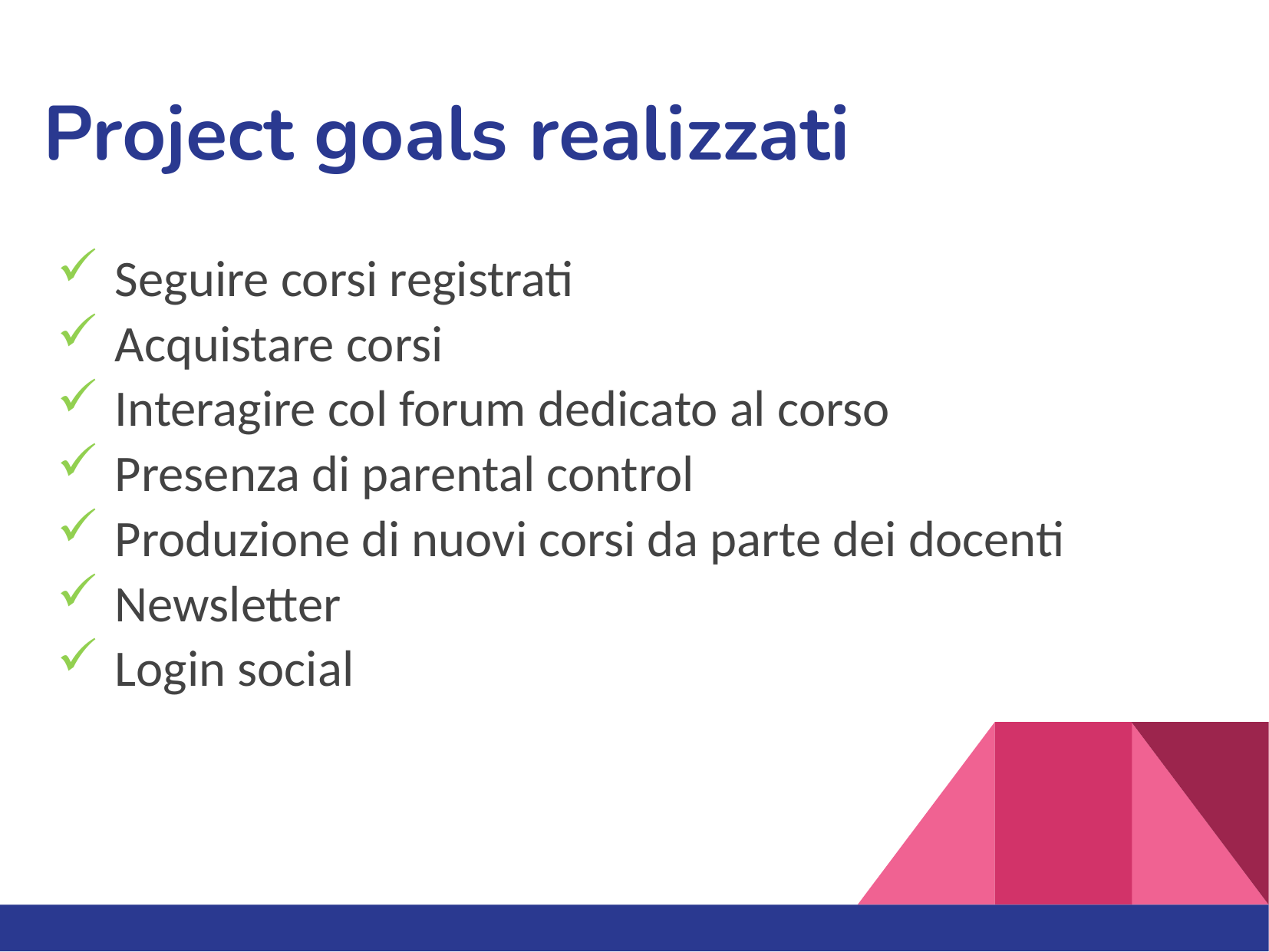

# Project goals realizzati
Seguire corsi registrati
Acquistare corsi
Interagire col forum dedicato al corso
Presenza di parental control
Produzione di nuovi corsi da parte dei docenti
Newsletter
Login social